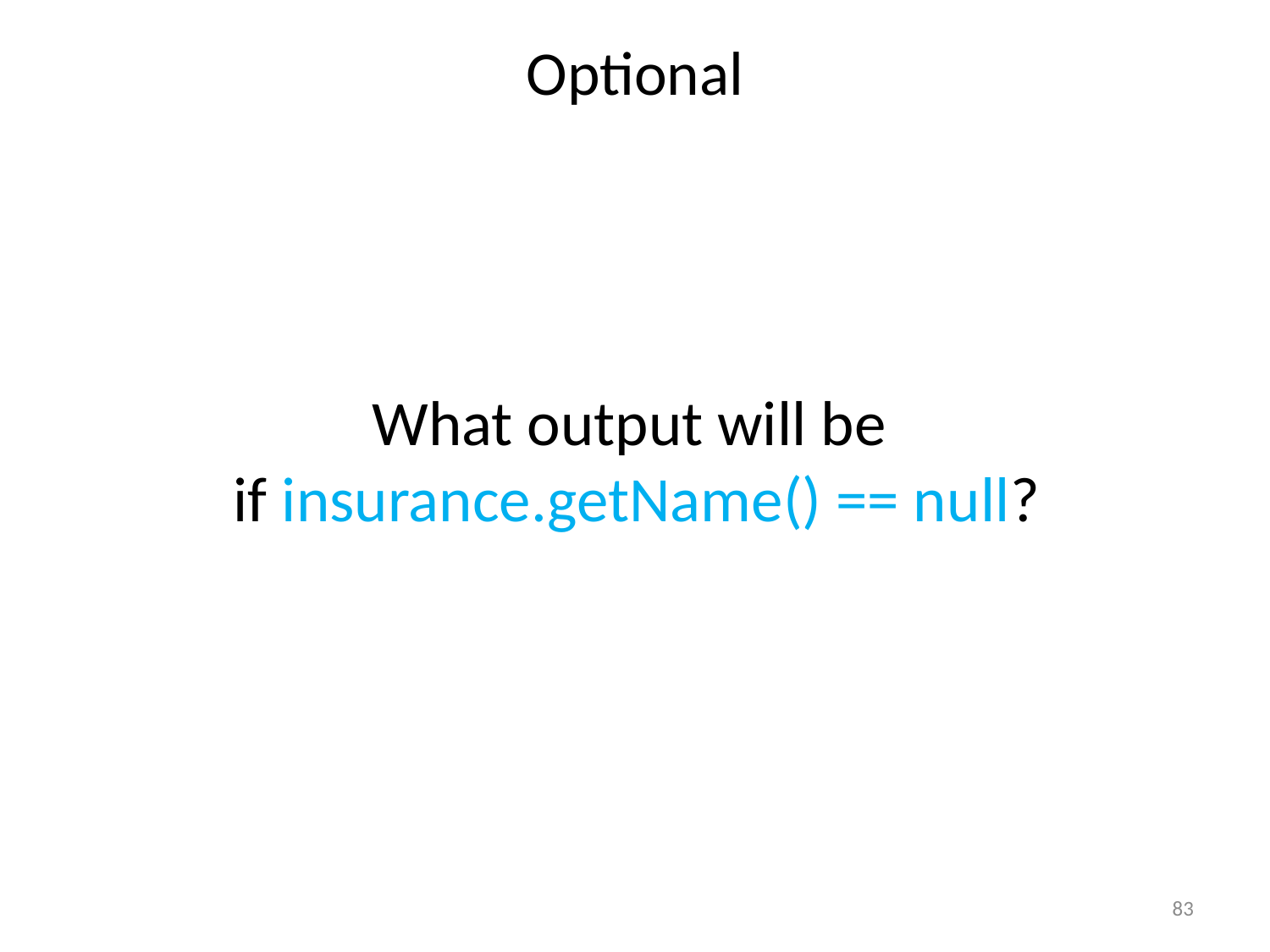

# Optional
What output will be
if insurance.getName() == null?
83